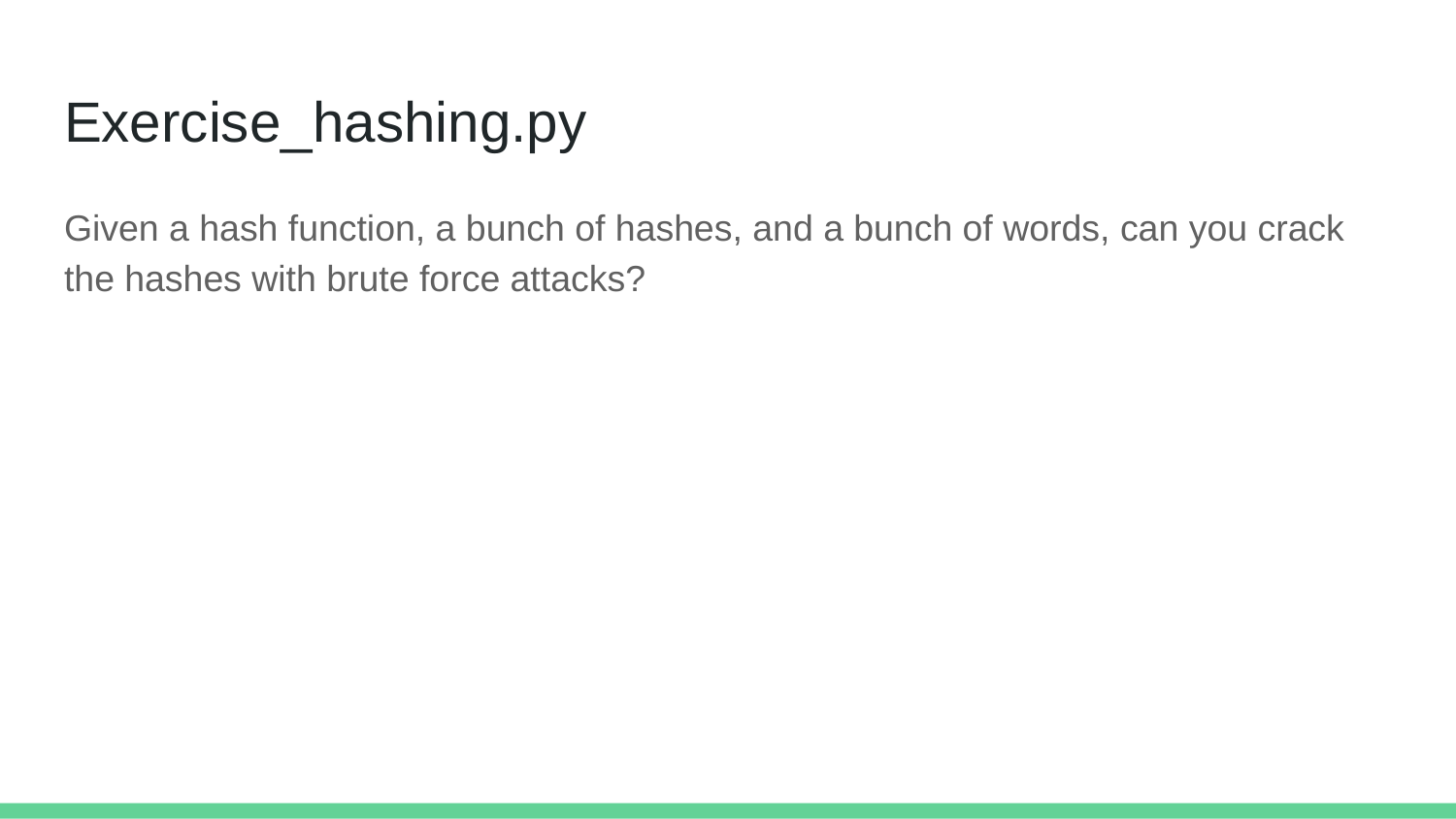

# Exercise_hashing.py
Given a hash function, a bunch of hashes, and a bunch of words, can you crack the hashes with brute force attacks?